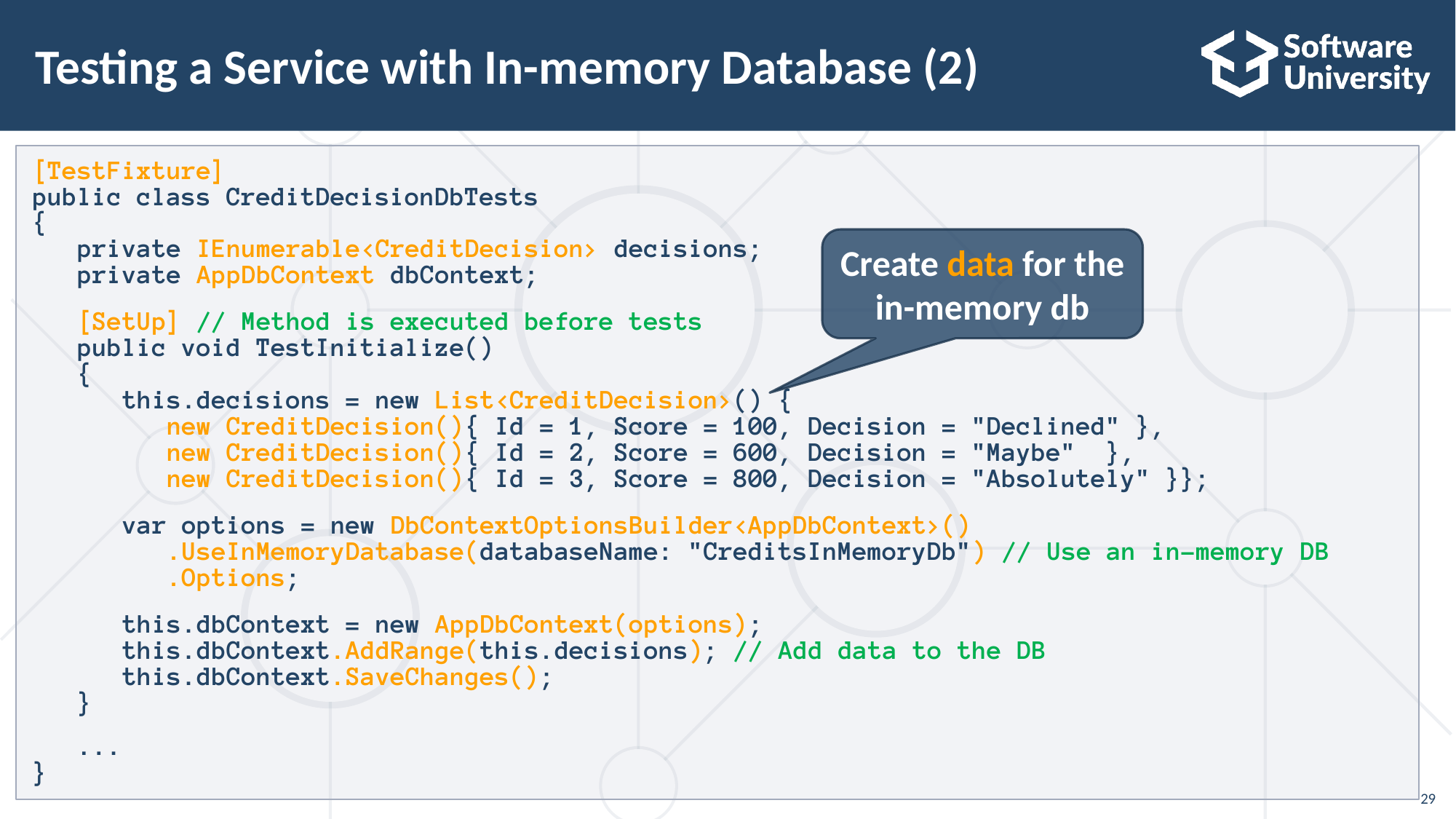

# Testing a Service with In-memory Database (2)
[TestFixture]
public class CreditDecisionDbTests
{
   private IEnumerable<CreditDecision> decisions;
   private AppDbContext dbContext;

   [SetUp] // Method is executed before tests
   public void TestInitialize()
   {
      this.decisions = new List<CreditDecision>() {
         new CreditDecision(){ Id = 1, Score = 100, Decision = "Declined" },
         new CreditDecision(){ Id = 2, Score = 600, Decision = "Maybe"  },
         new CreditDecision(){ Id = 3, Score = 800, Decision = "Absolutely" }};

      var options = new DbContextOptionsBuilder<AppDbContext>()
         .UseInMemoryDatabase(databaseName: "CreditsInMemoryDb") // Use an in-memory DB
         .Options;

      this.dbContext = new AppDbContext(options);
      this.dbContext.AddRange(this.decisions); // Add data to the DB
      this.dbContext.SaveChanges();
   }

   ...
}
Create data for the in-memory db
29